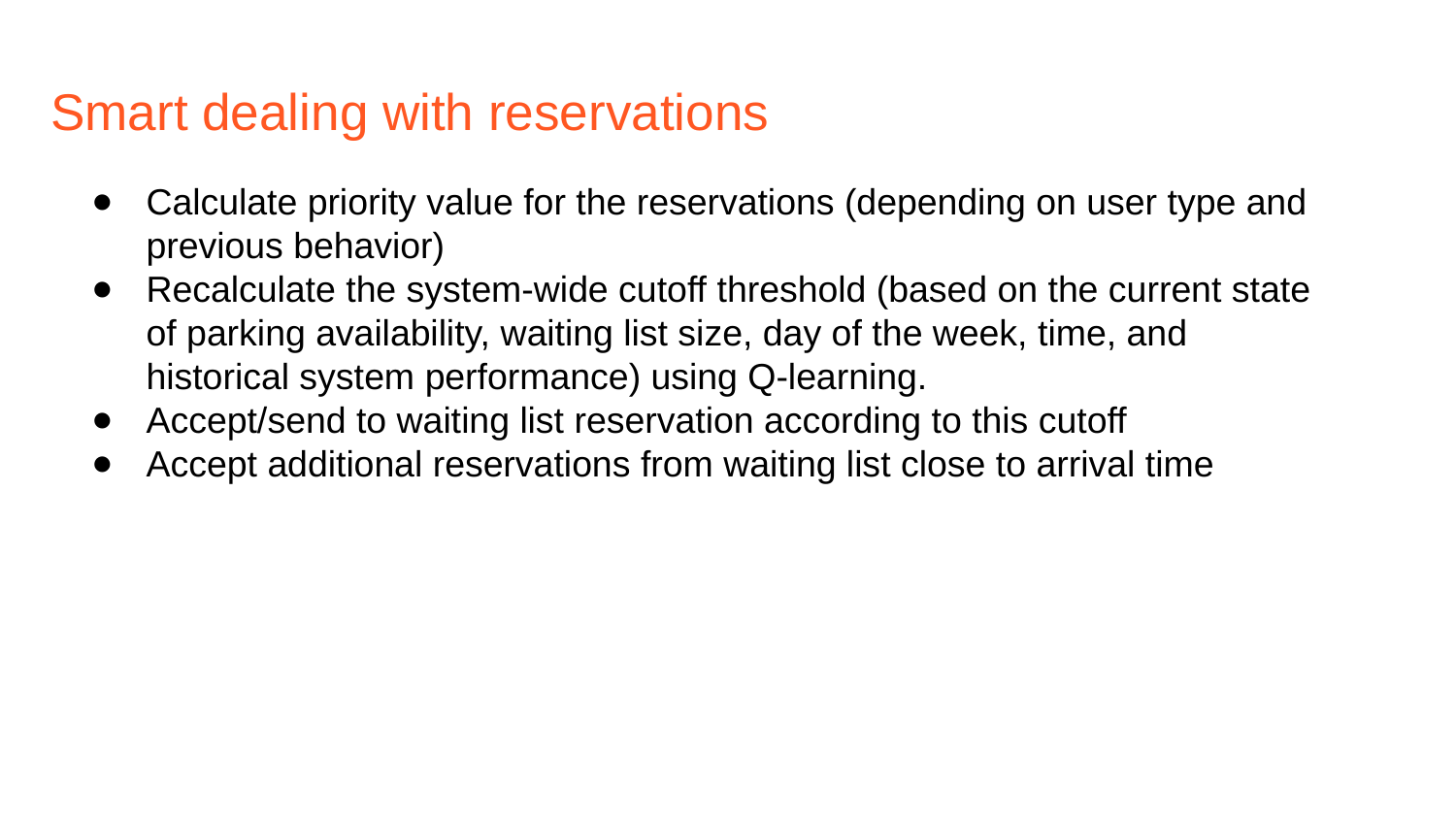

# Smart dealing with reservations
Calculate priority value for the reservations (depending on user type and previous behavior)
Recalculate the system-wide cutoff threshold (based on the current state of parking availability, waiting list size, day of the week, time, and historical system performance) using Q-learning.
Accept/send to waiting list reservation according to this cutoff
Accept additional reservations from waiting list close to arrival time